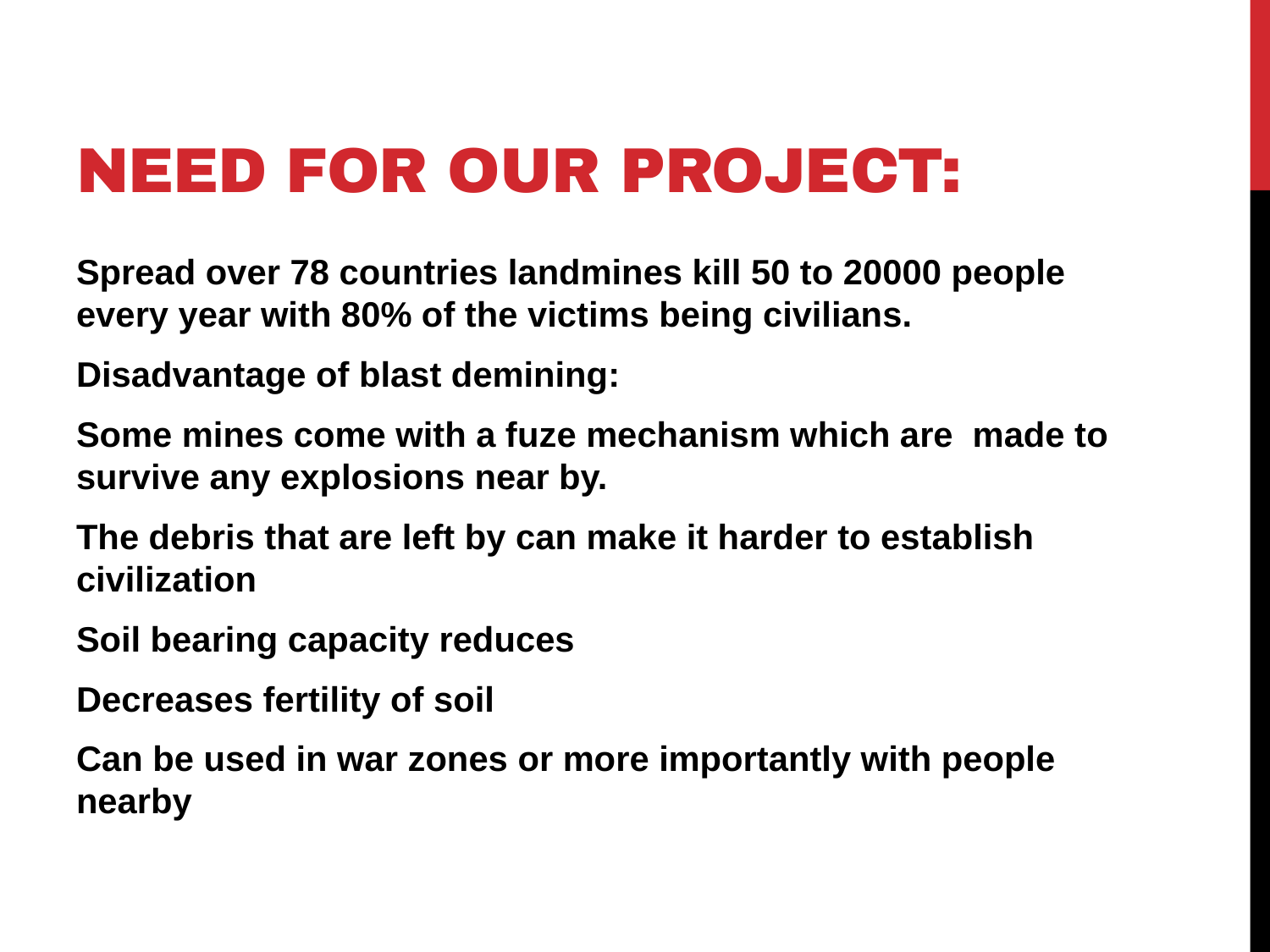

# Need for our project:
Spread over 78 countries landmines kill 50 to 20000 people every year with 80% of the victims being civilians.
Disadvantage of blast demining:
Some mines come with a fuze mechanism which are  made to survive any explosions near by.
The debris that are left by can make it harder to establish civilization
Soil bearing capacity reduces
Decreases fertility of soil
Can be used in war zones or more importantly with people nearby